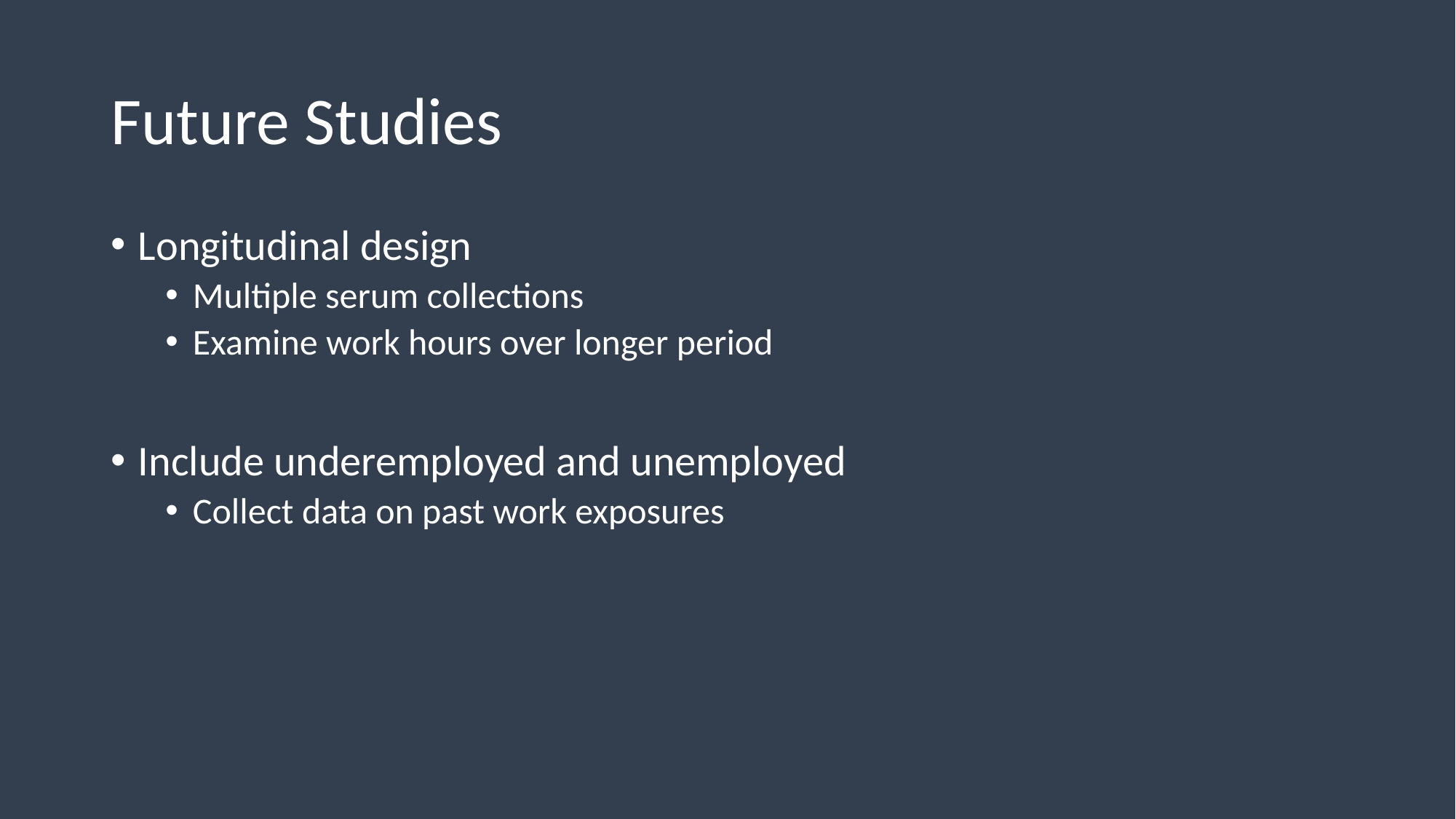

# Future Studies
Longitudinal design
Multiple serum collections
Examine work hours over longer period

Include underemployed and unemployed
Collect data on past work exposures